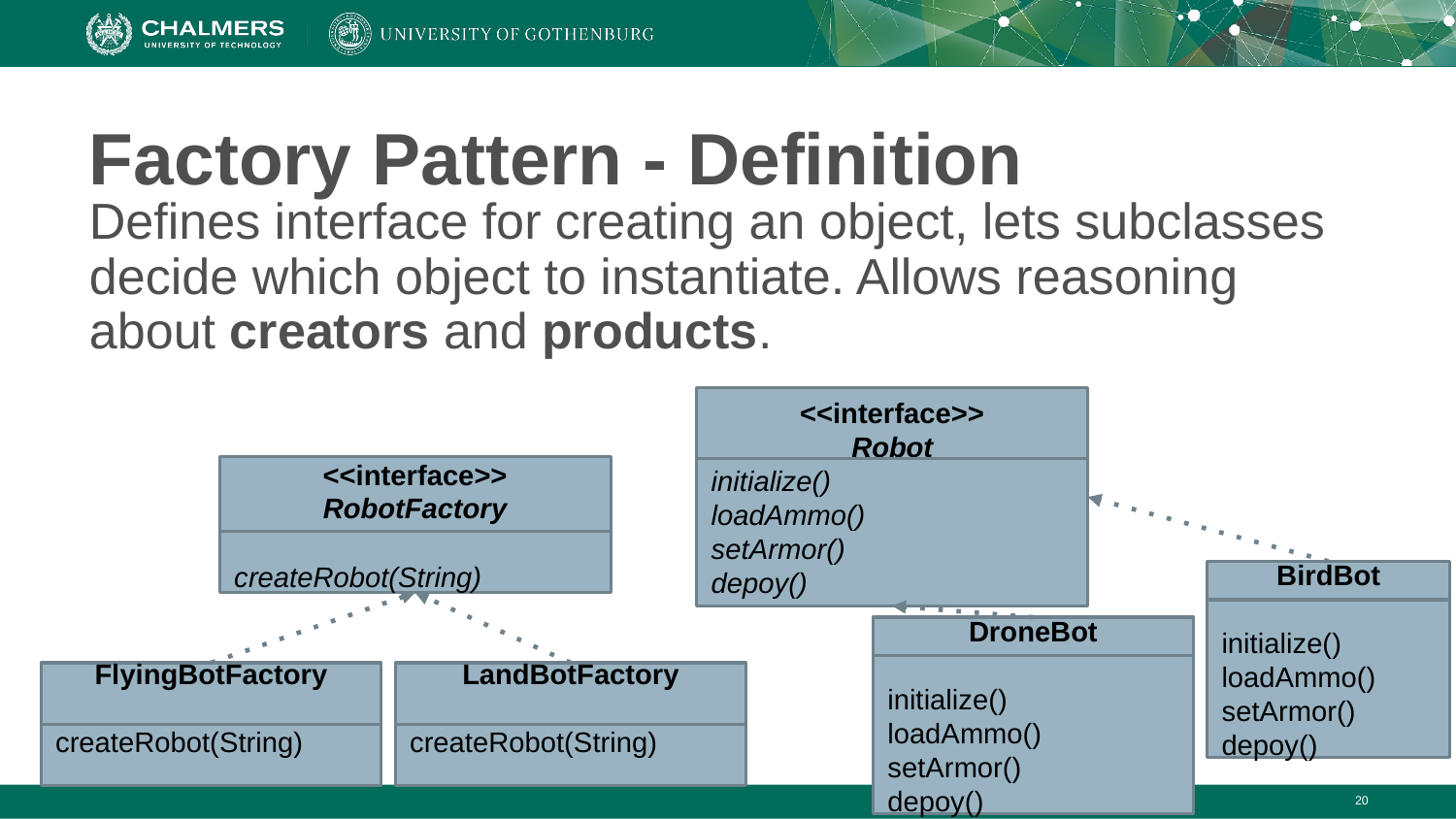

# Factory Pattern - Definition
Defines interface for creating an object, lets subclasses decide which object to instantiate. Allows reasoning about creators and products.
<<interface>>
Robot
initialize()
loadAmmo()
setArmor()
depoy()
<<interface>>
RobotFactory

createRobot(String)
BirdBot

initialize()
loadAmmo()
setArmor()
depoy()
DroneBot

initialize()
loadAmmo()
setArmor()
depoy()
FlyingBotFactory

createRobot(String)

LandBotFactory

createRobot(String)

20